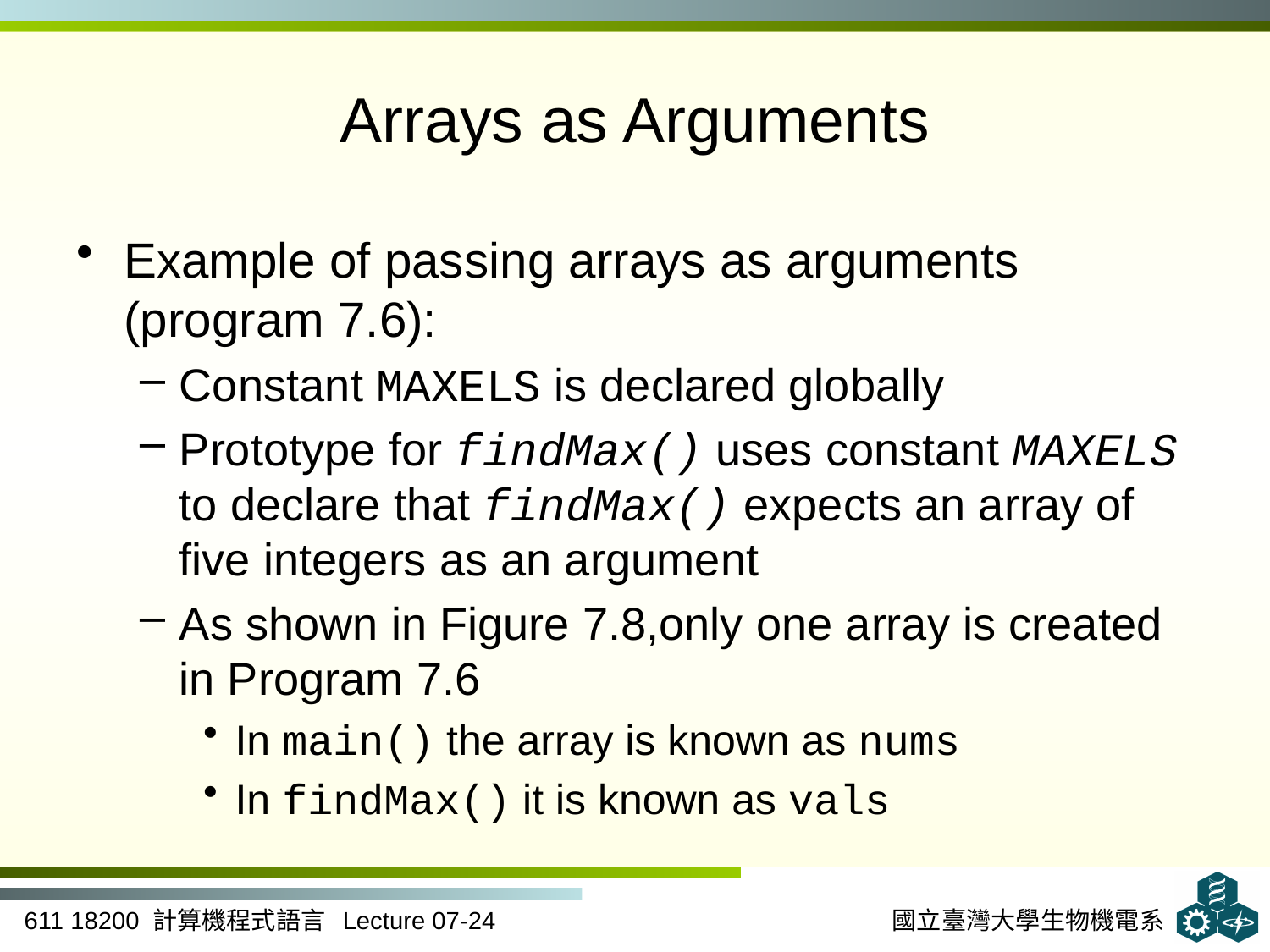

# Arrays as Arguments
Example of passing arrays as arguments (program 7.6):
Constant MAXELS is declared globally
Prototype for findMax() uses constant MAXELS to declare that findMax() expects an array of five integers as an argument
As shown in Figure 7.8,only one array is created in Program 7.6
In main() the array is known as nums
In findMax() it is known as vals